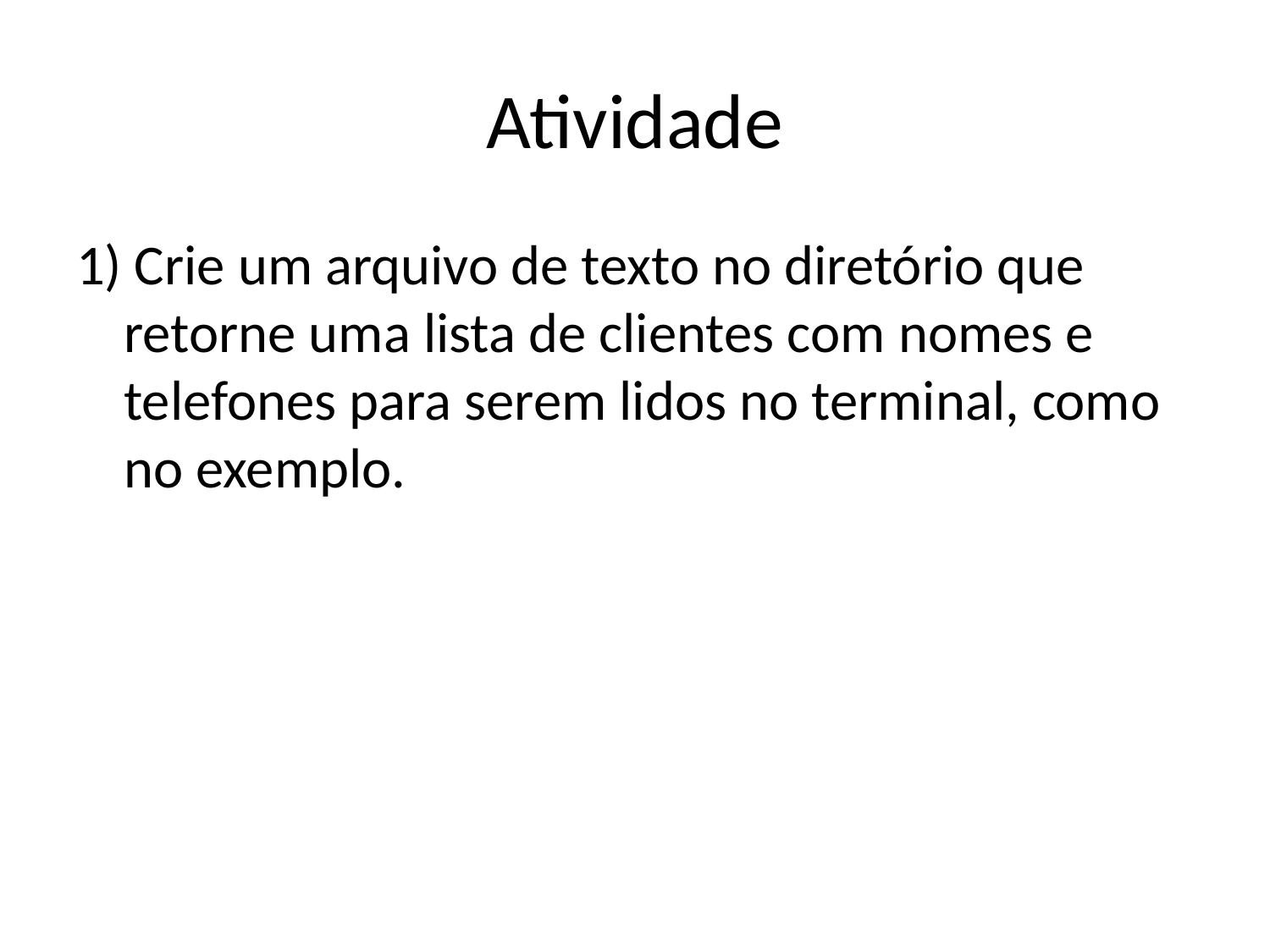

# Atividade
1) Crie um arquivo de texto no diretório que retorne uma lista de clientes com nomes e telefones para serem lidos no terminal, como no exemplo.